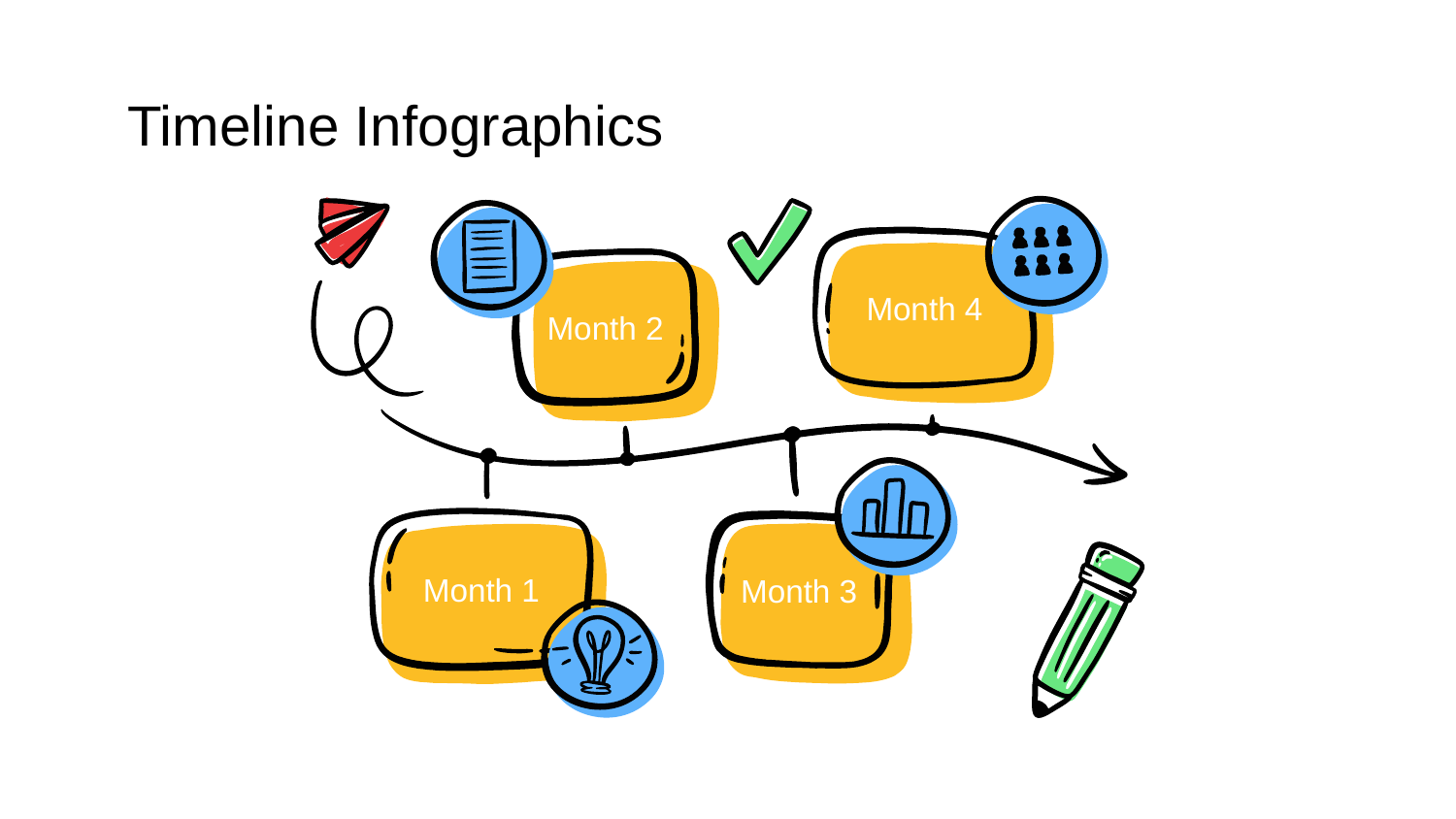

# Timeline Infographics

Month 4

Month 2

Month 3

Month 1